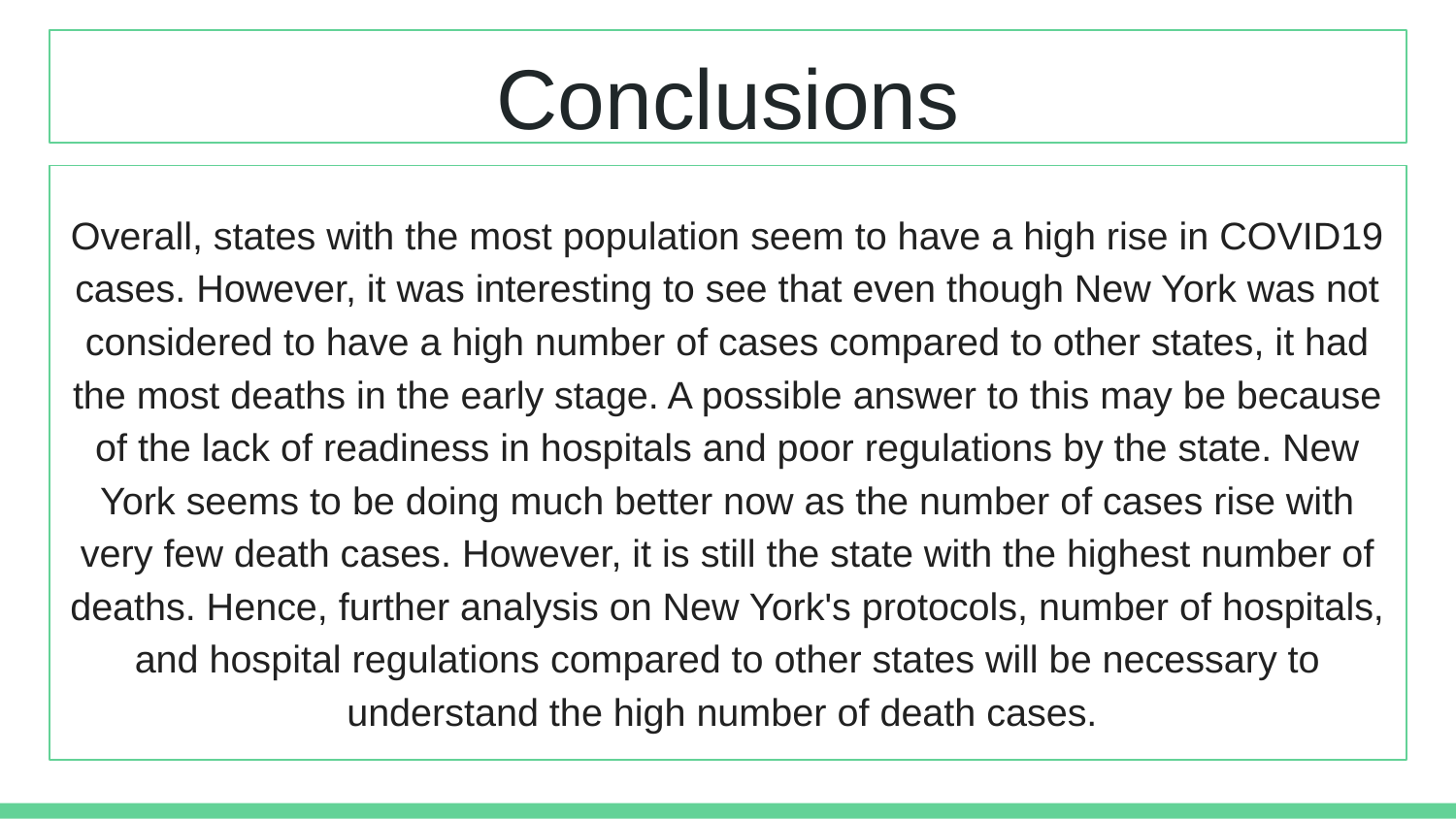

# Conclusions

Overall, states with the most population seem to have a high rise in COVID19 cases. However, it was interesting to see that even though New York was not considered to have a high number of cases compared to other states, it had the most deaths in the early stage. A possible answer to this may be because of the lack of readiness in hospitals and poor regulations by the state. New York seems to be doing much better now as the number of cases rise with very few death cases. However, it is still the state with the highest number of deaths. Hence, further analysis on New York's protocols, number of hospitals, and hospital regulations compared to other states will be necessary to understand the high number of death cases.